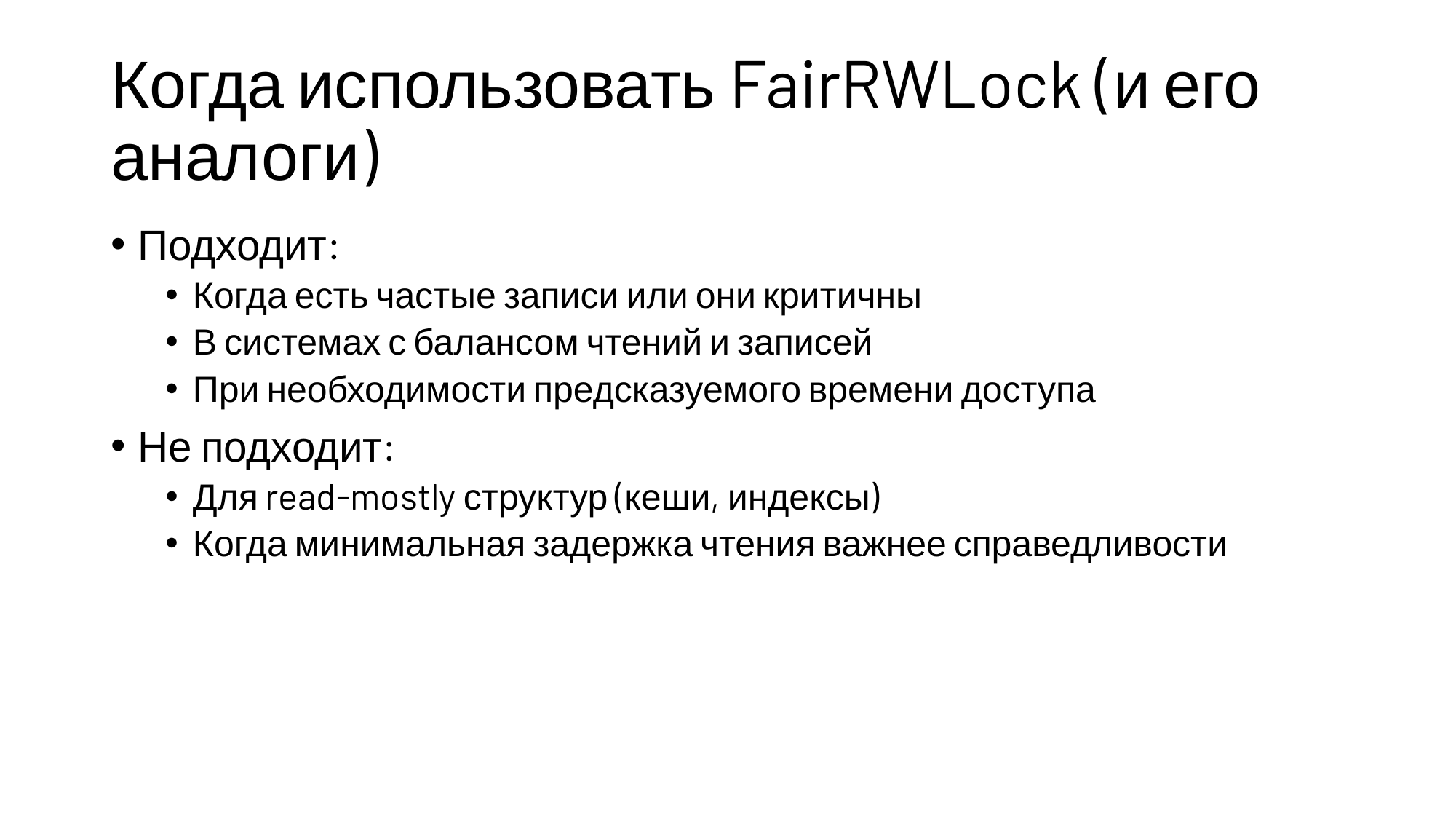

# Когда использовать FairRWLock (и его аналоги)
Подходит:
Когда есть частые записи или они критичны
В системах с балансом чтений и записей
При необходимости предсказуемого времени доступа
Не подходит:
Для read-mostly структур (кеши, индексы)
Когда минимальная задержка чтения важнее справедливости